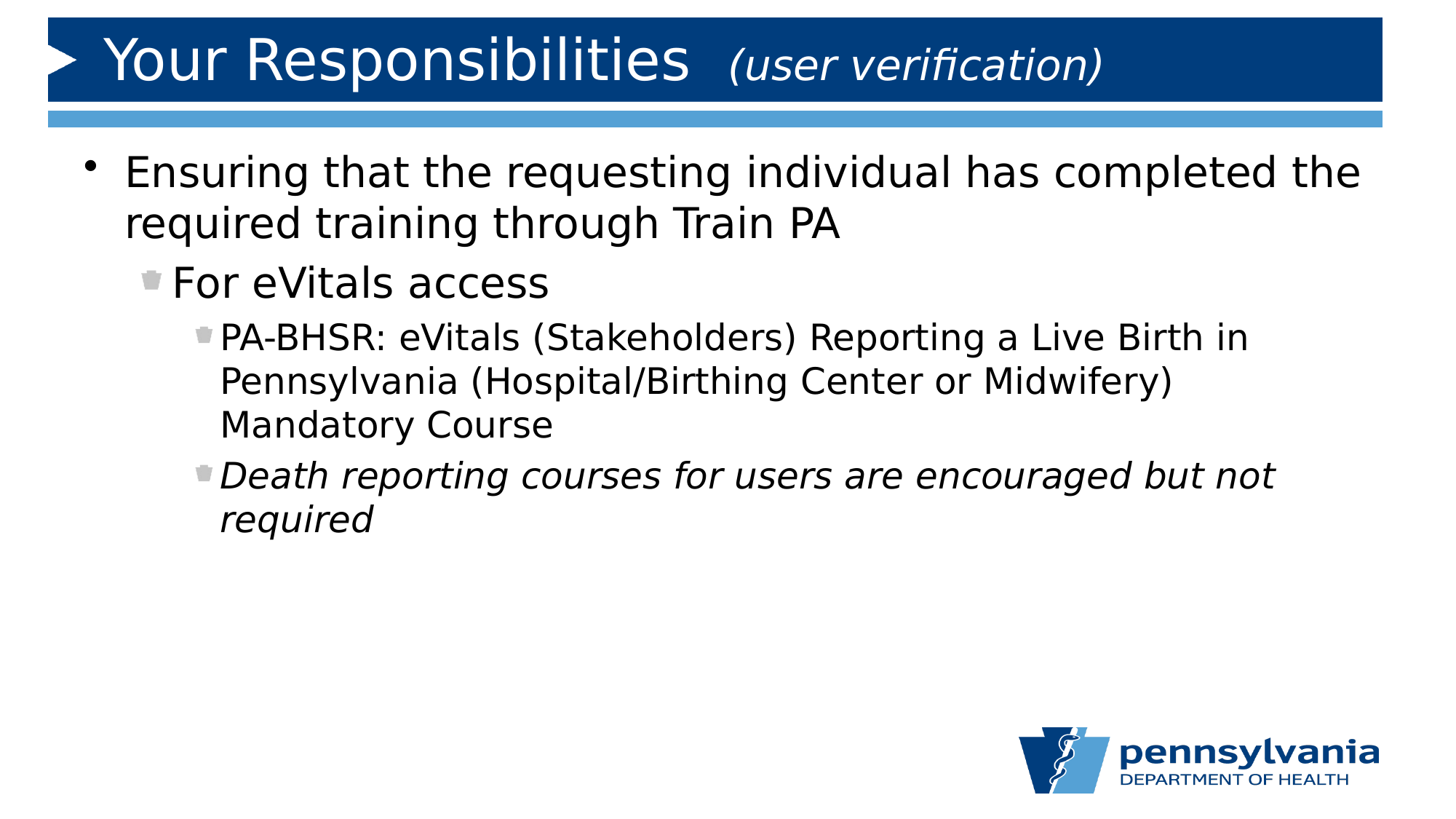

# Your Responsibilities  (user verification)
Ensuring that the requesting individual has completed the required training through Train PA
For eVitals access
PA-BHSR: eVitals (Stakeholders) Reporting a Live Birth in Pennsylvania (Hospital/Birthing Center or Midwifery) Mandatory Course
Death reporting courses for users are encouraged but not required